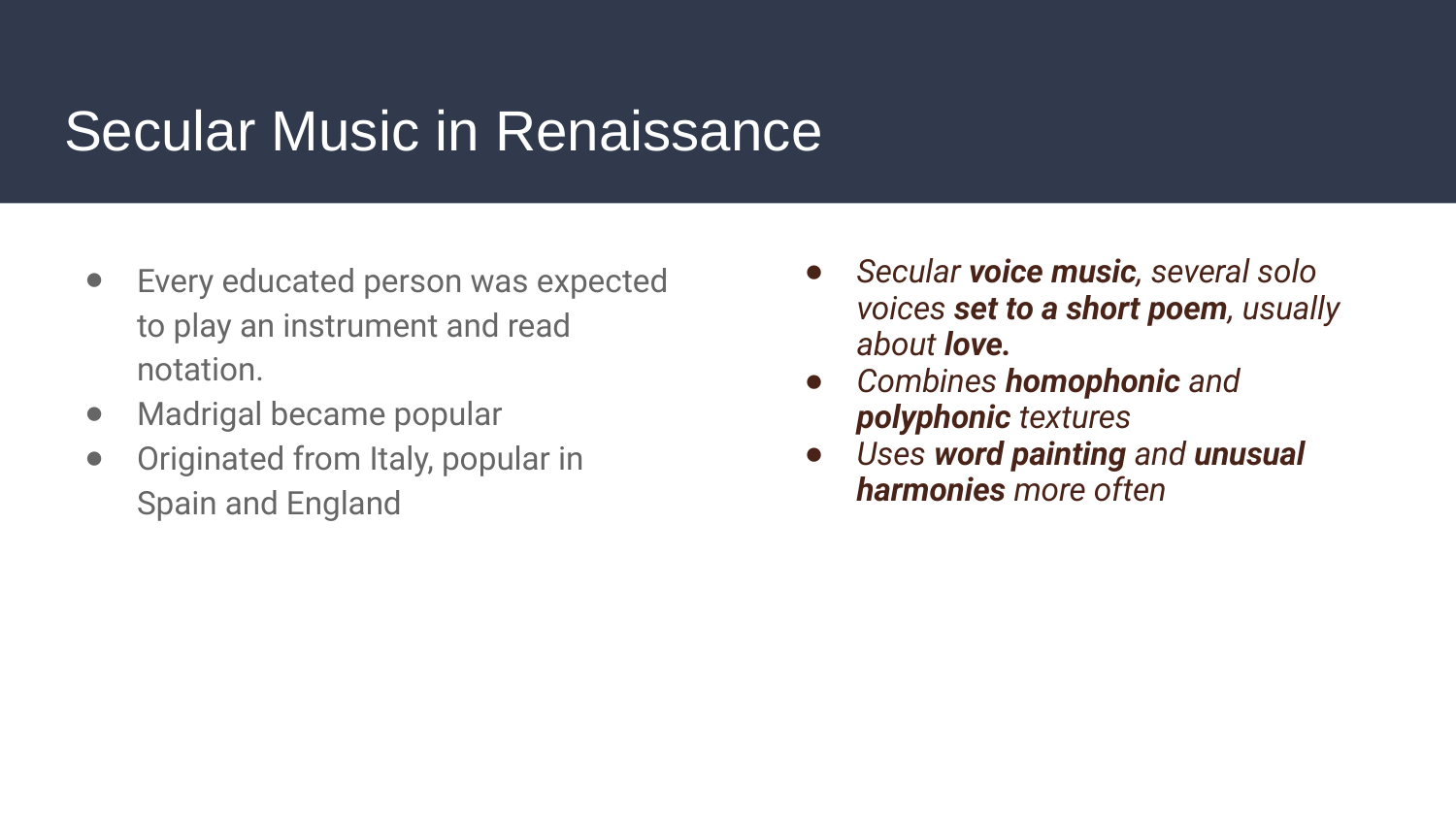

# Secular Music in Renaissance
Every educated person was expected to play an instrument and read notation.
Madrigal became popular
Originated from Italy, popular in Spain and England
Secular voice music, several solo voices set to a short poem, usually about love.
Combines homophonic and polyphonic textures
Uses word painting and unusual harmonies more often